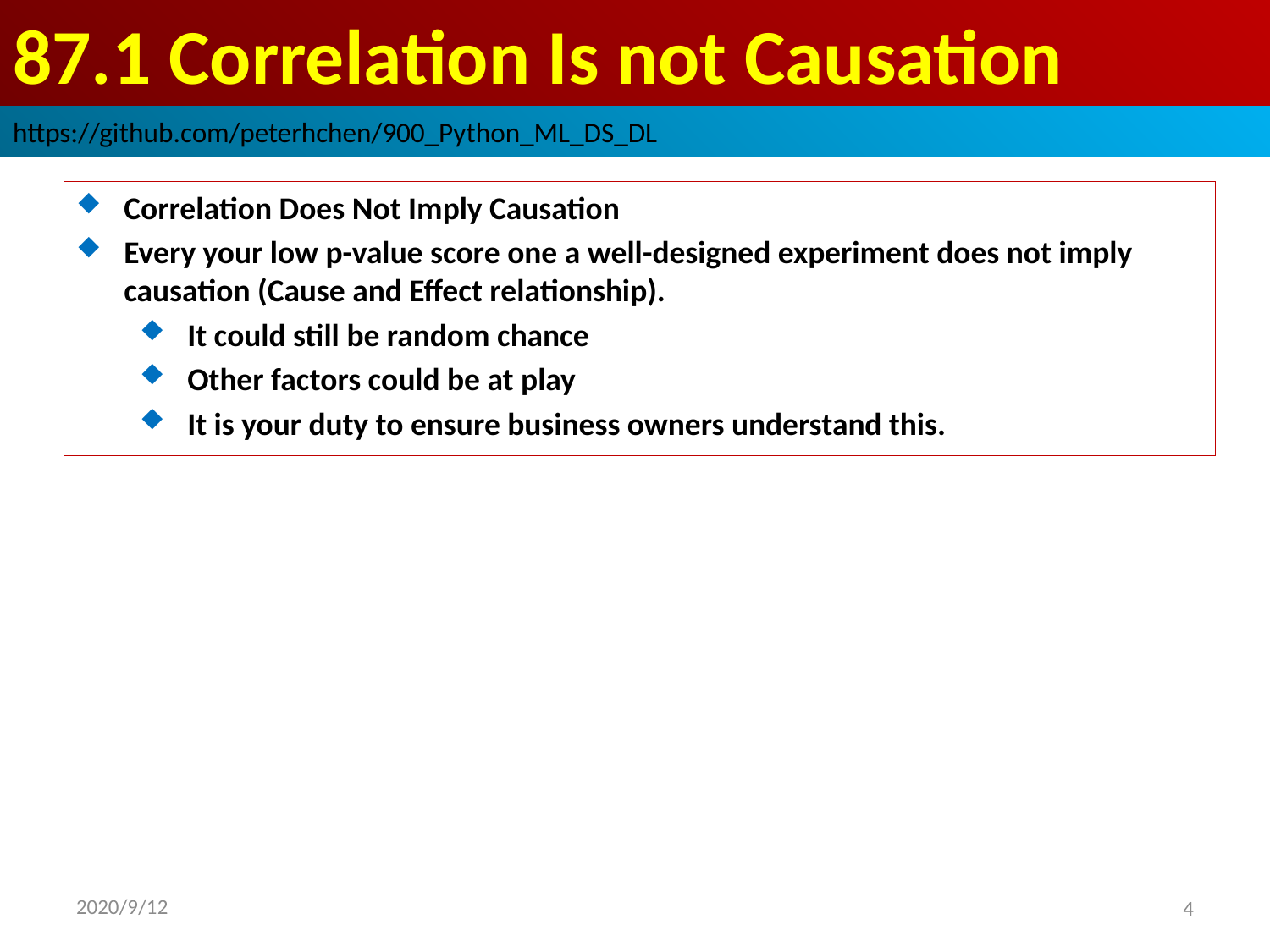

# 87.1 Correlation Is not Causation
https://github.com/peterhchen/900_Python_ML_DS_DL
Correlation Does Not Imply Causation
Every your low p-value score one a well-designed experiment does not imply causation (Cause and Effect relationship).
It could still be random chance
Other factors could be at play
It is your duty to ensure business owners understand this.
2020/9/12
4